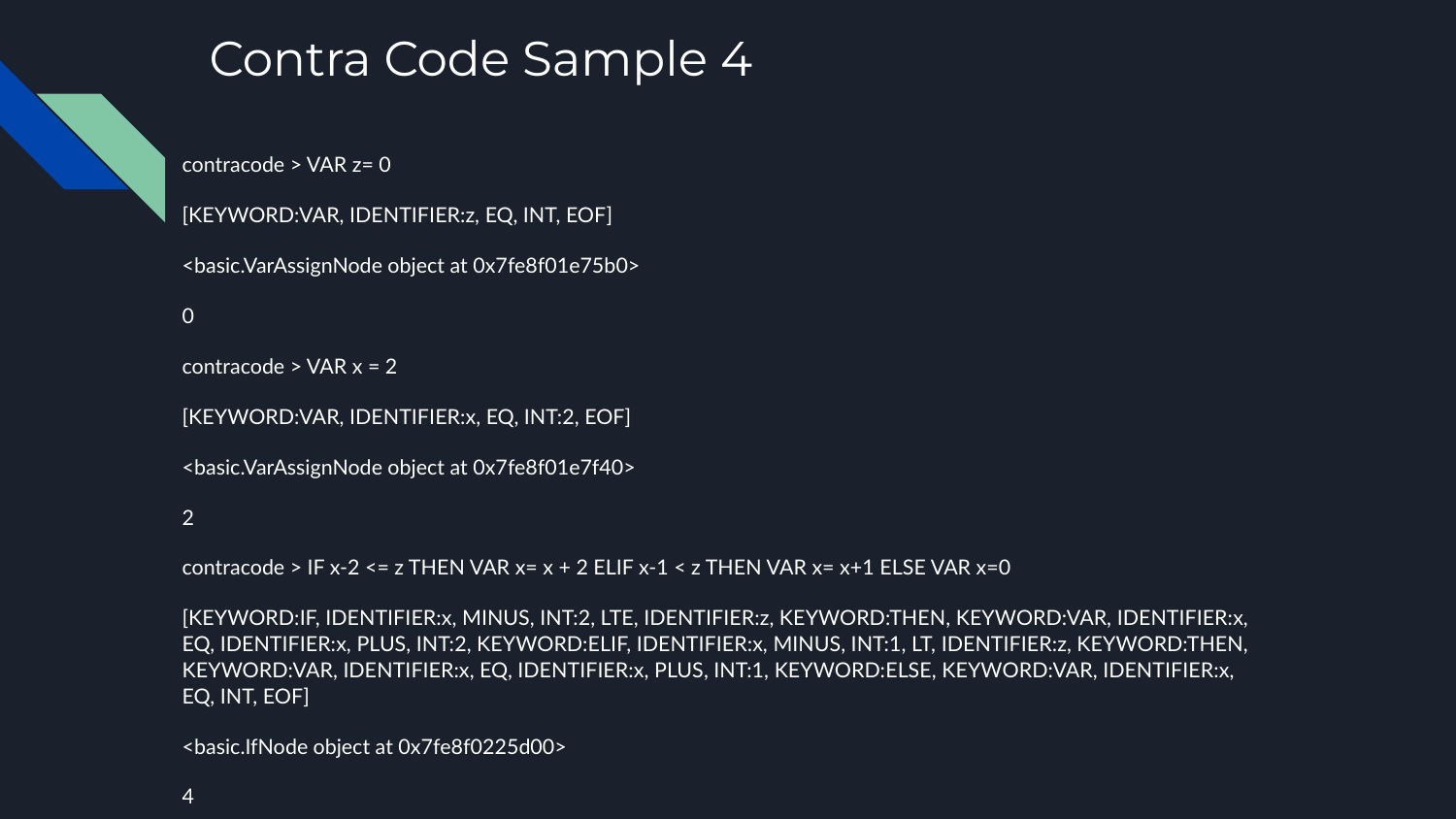

# Contra Code Sample 4
contracode > VAR z= 0
[KEYWORD:VAR, IDENTIFIER:z, EQ, INT, EOF]
<basic.VarAssignNode object at 0x7fe8f01e75b0>
0
contracode > VAR x = 2
[KEYWORD:VAR, IDENTIFIER:x, EQ, INT:2, EOF]
<basic.VarAssignNode object at 0x7fe8f01e7f40>
2
contracode > IF x-2 <= z THEN VAR x= x + 2 ELIF x-1 < z THEN VAR x= x+1 ELSE VAR x=0
[KEYWORD:IF, IDENTIFIER:x, MINUS, INT:2, LTE, IDENTIFIER:z, KEYWORD:THEN, KEYWORD:VAR, IDENTIFIER:x, EQ, IDENTIFIER:x, PLUS, INT:2, KEYWORD:ELIF, IDENTIFIER:x, MINUS, INT:1, LT, IDENTIFIER:z, KEYWORD:THEN, KEYWORD:VAR, IDENTIFIER:x, EQ, IDENTIFIER:x, PLUS, INT:1, KEYWORD:ELSE, KEYWORD:VAR, IDENTIFIER:x, EQ, INT, EOF]
<basic.IfNode object at 0x7fe8f0225d00>
4